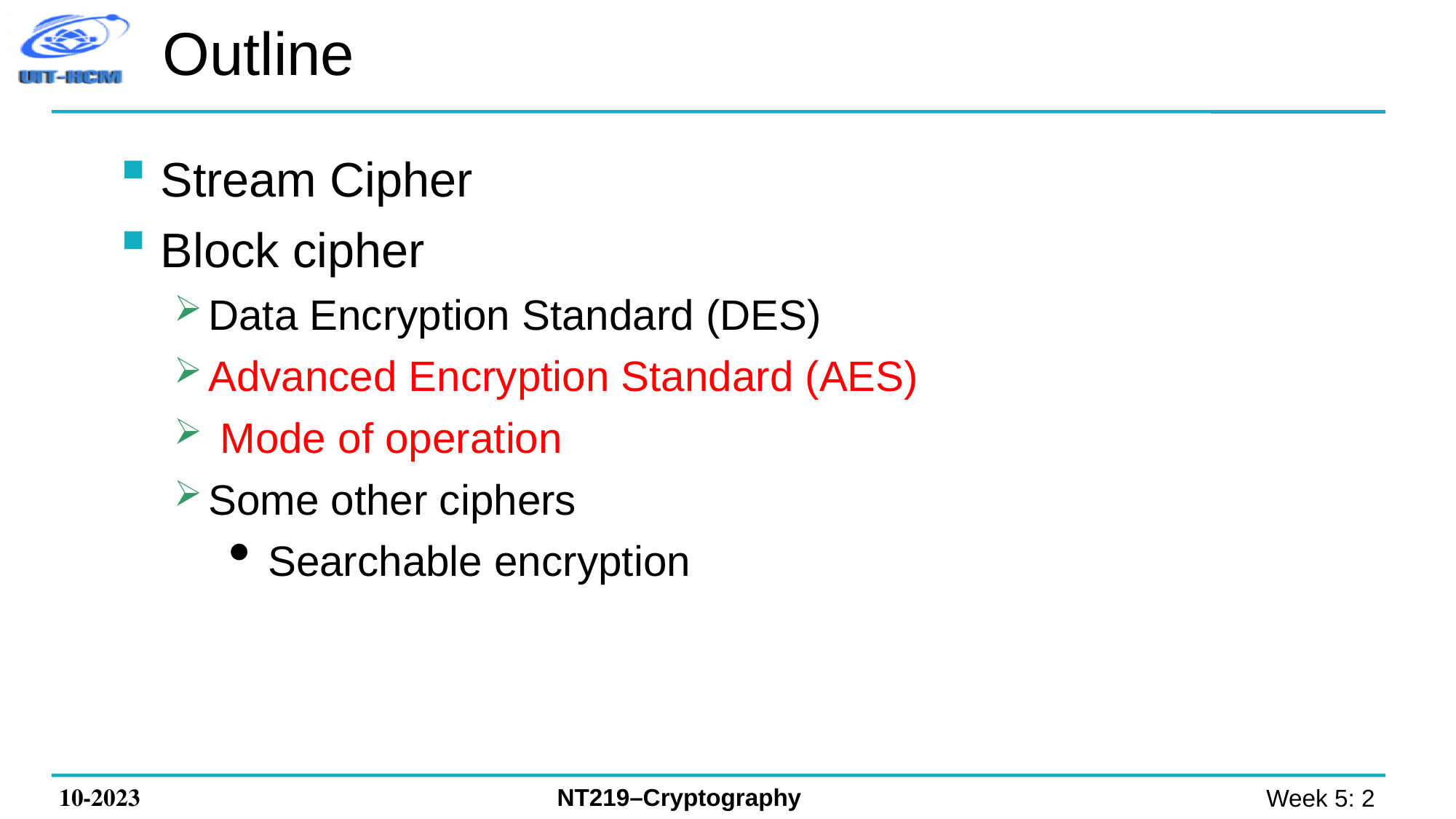

# Outline
Stream Cipher
Block cipher
Data Encryption Standard (DES)
Advanced Encryption Standard (AES)
 Mode of operation
Some other ciphers
 Searchable encryption